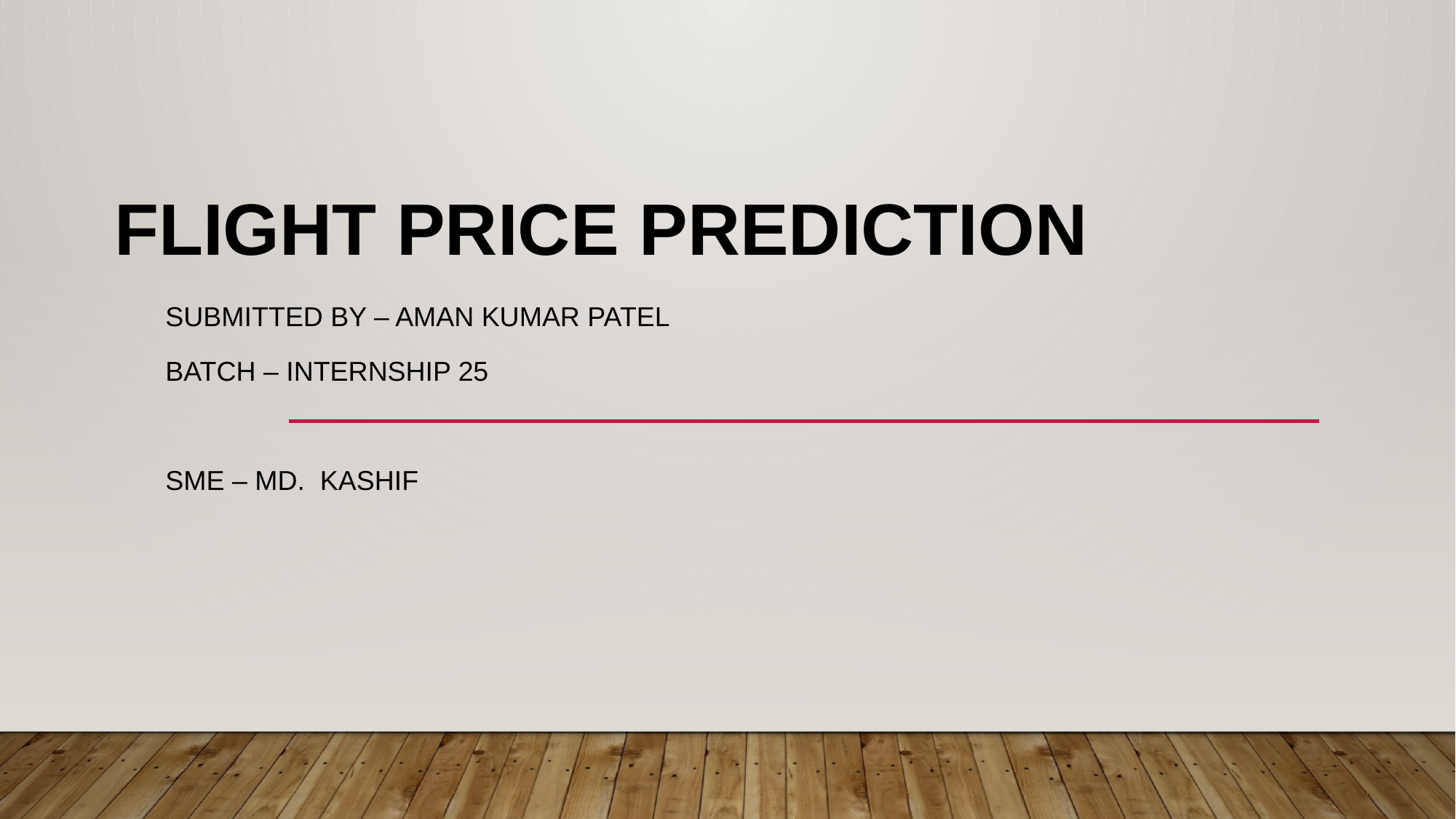

# FLIGHT PRICE PREDICTION
SUBMITTED BY – AMAN KUMAR PATEL
Batch – internship 25

Sme – md.  kashif